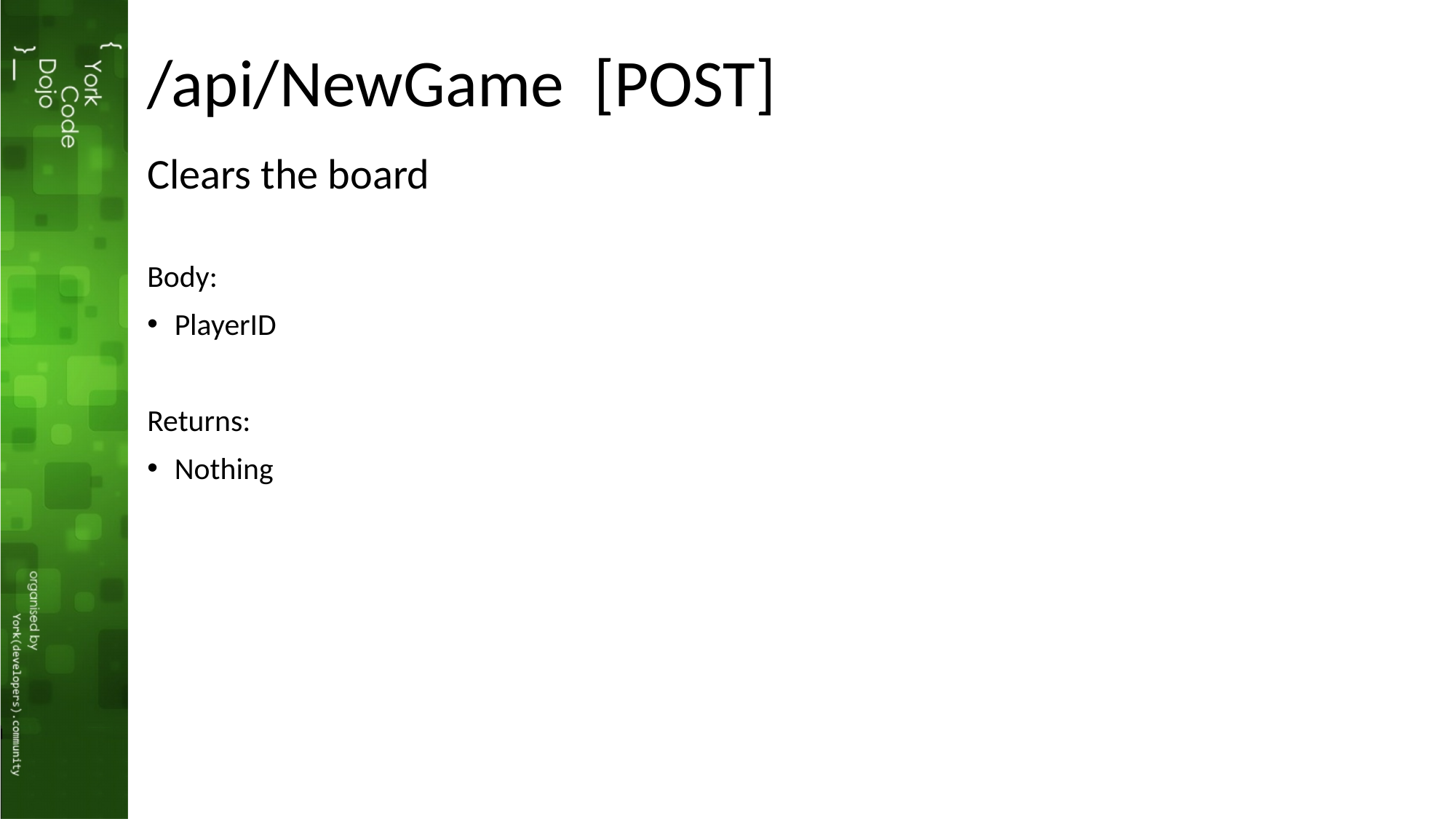

# /api/NewGame  [POST]
Clears the board

Body:
PlayerID

Returns:
Nothing